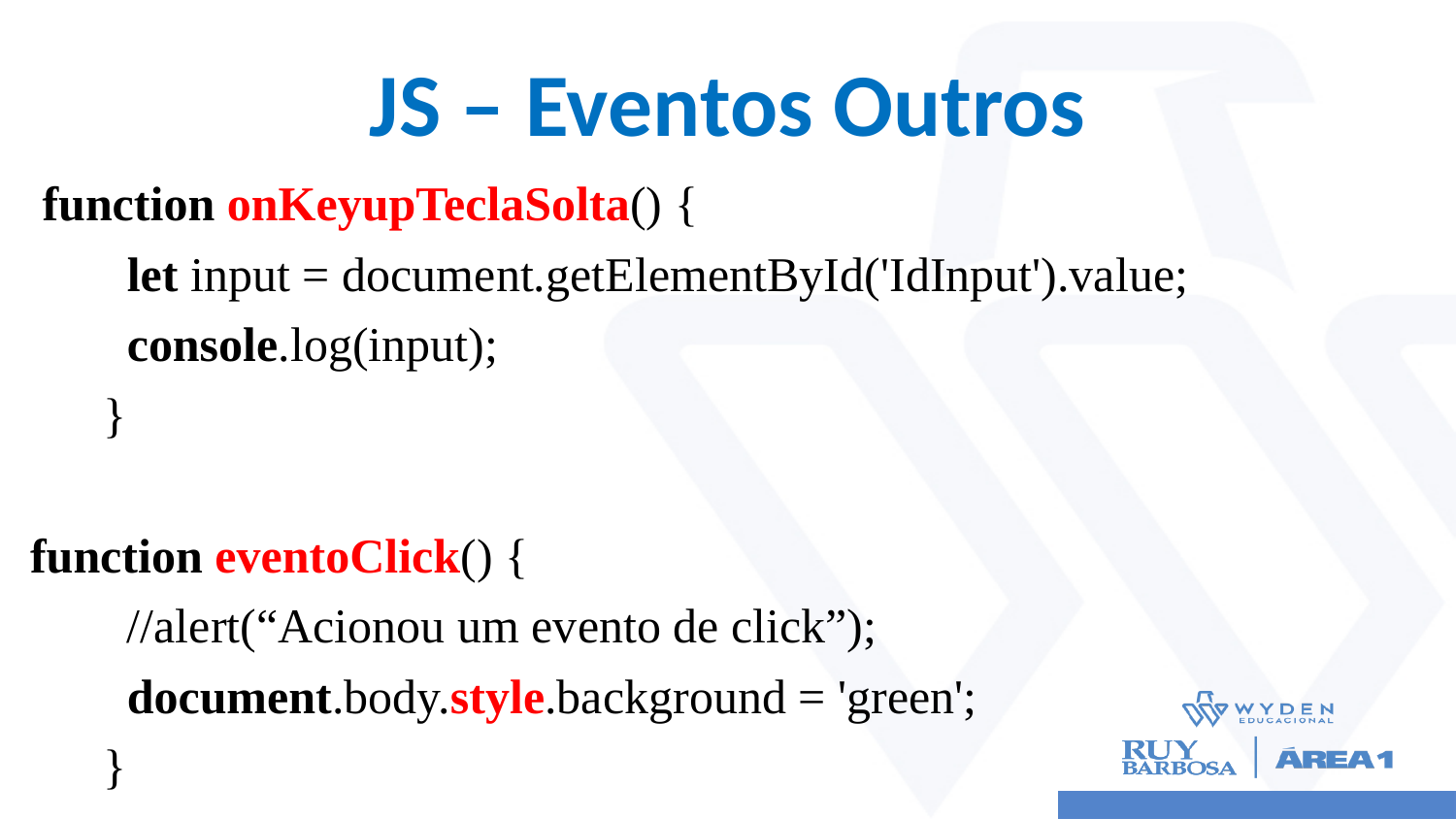

# JS – Eventos Outros
 function onKeyupTeclaSolta() {
        let input = document.getElementById('IdInput').value;
        console.log(input);
      }

function eventoClick() {
        //alert(“Acionou um evento de click”);
        document.body.style.background = 'green';
      }